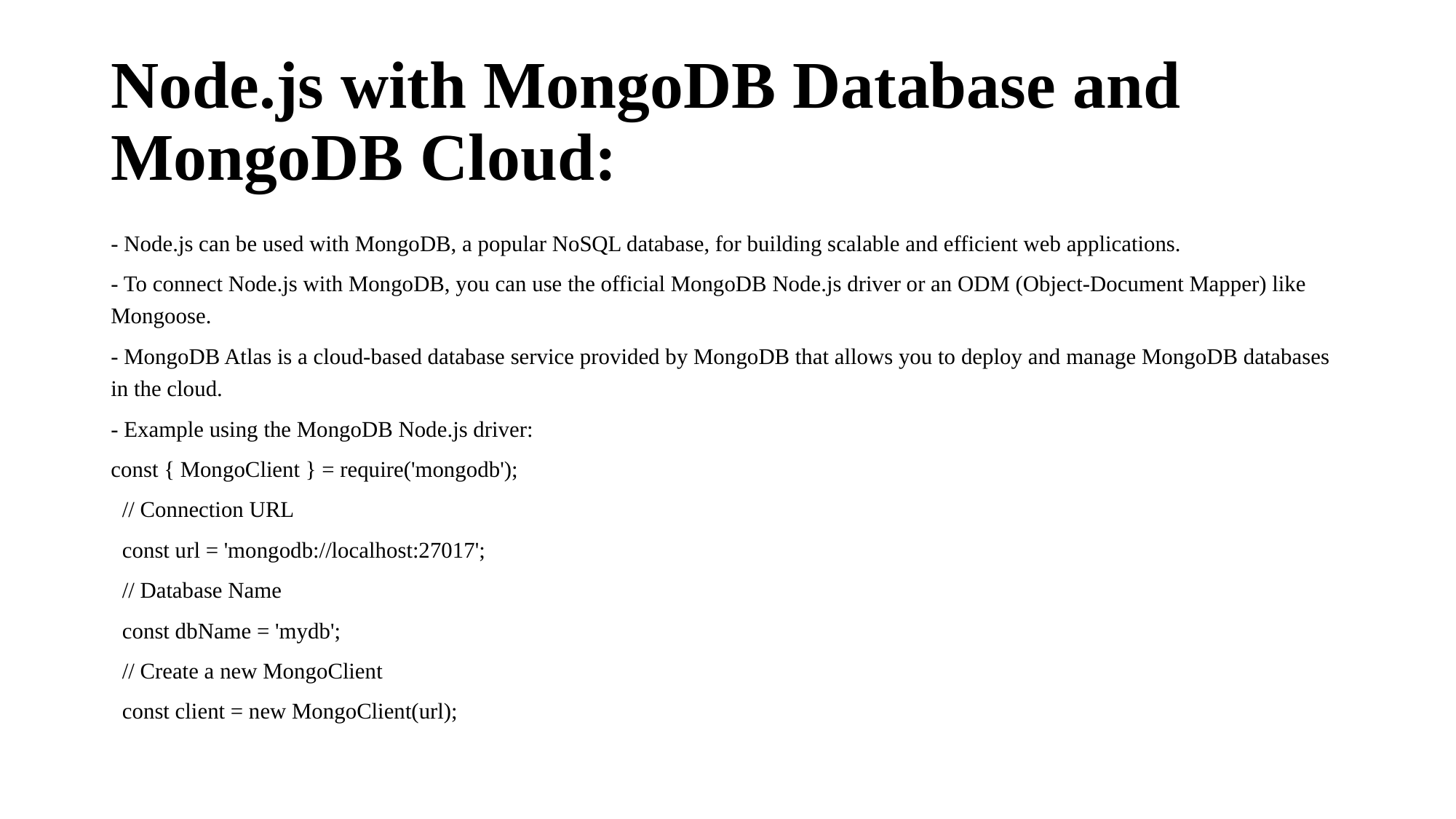

# Node.js with MongoDB Database and MongoDB Cloud:
- Node.js can be used with MongoDB, a popular NoSQL database, for building scalable and efficient web applications.
- To connect Node.js with MongoDB, you can use the official MongoDB Node.js driver or an ODM (Object-Document Mapper) like Mongoose.
- MongoDB Atlas is a cloud-based database service provided by MongoDB that allows you to deploy and manage MongoDB databases in the cloud.
- Example using the MongoDB Node.js driver:
const { MongoClient } = require('mongodb');
  // Connection URL
  const url = 'mongodb://localhost:27017';
  // Database Name
  const dbName = 'mydb';
  // Create a new MongoClient
  const client = new MongoClient(url);